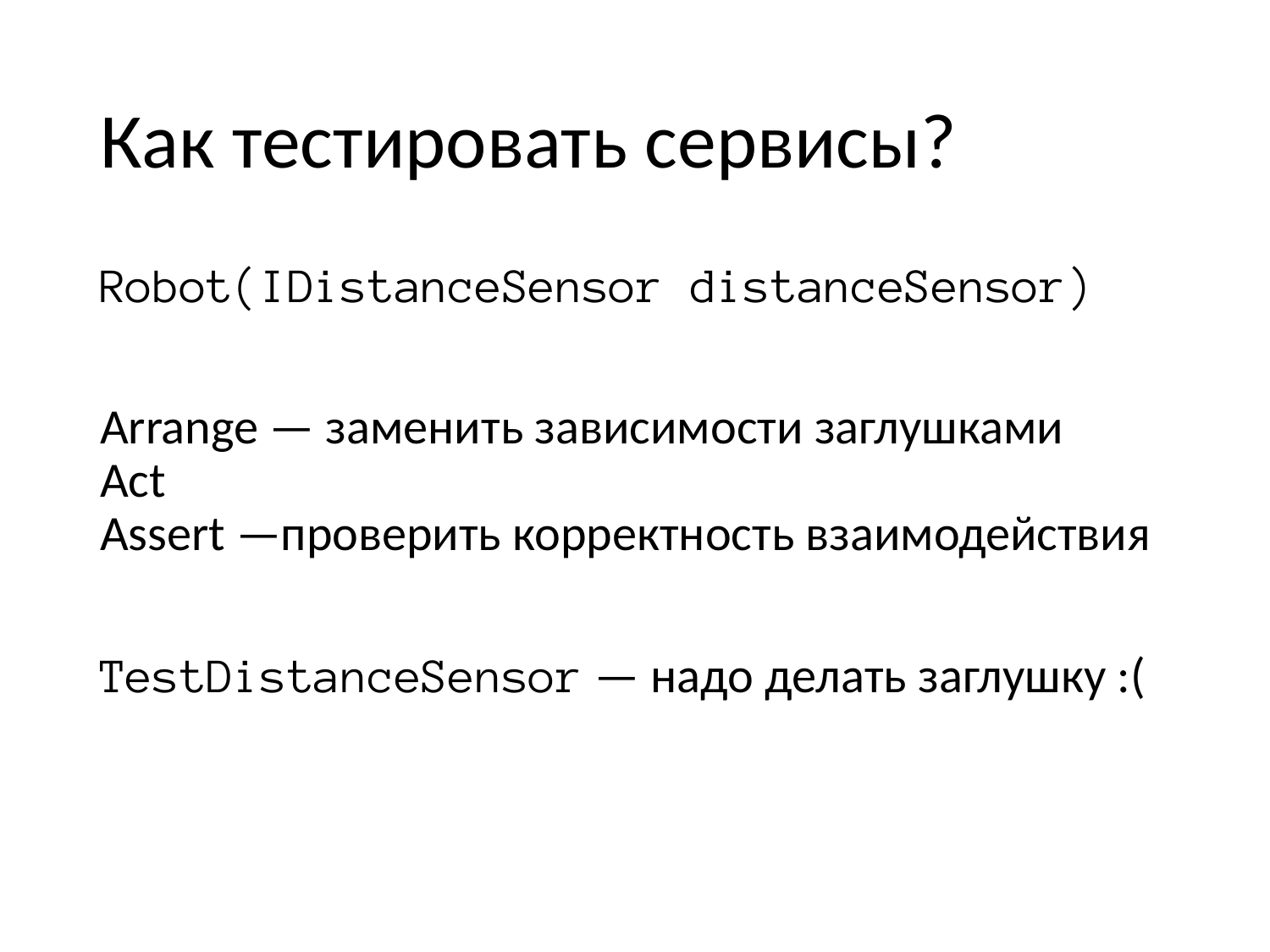

# Как тестировать сервисы?
Robot(IDistanceSensor distanceSensor)

Arrange — заменить зависимости заглушками
Act
Assert —проверить корректность взаимодействия

TestDistanceSensor — надо делать заглушку :(